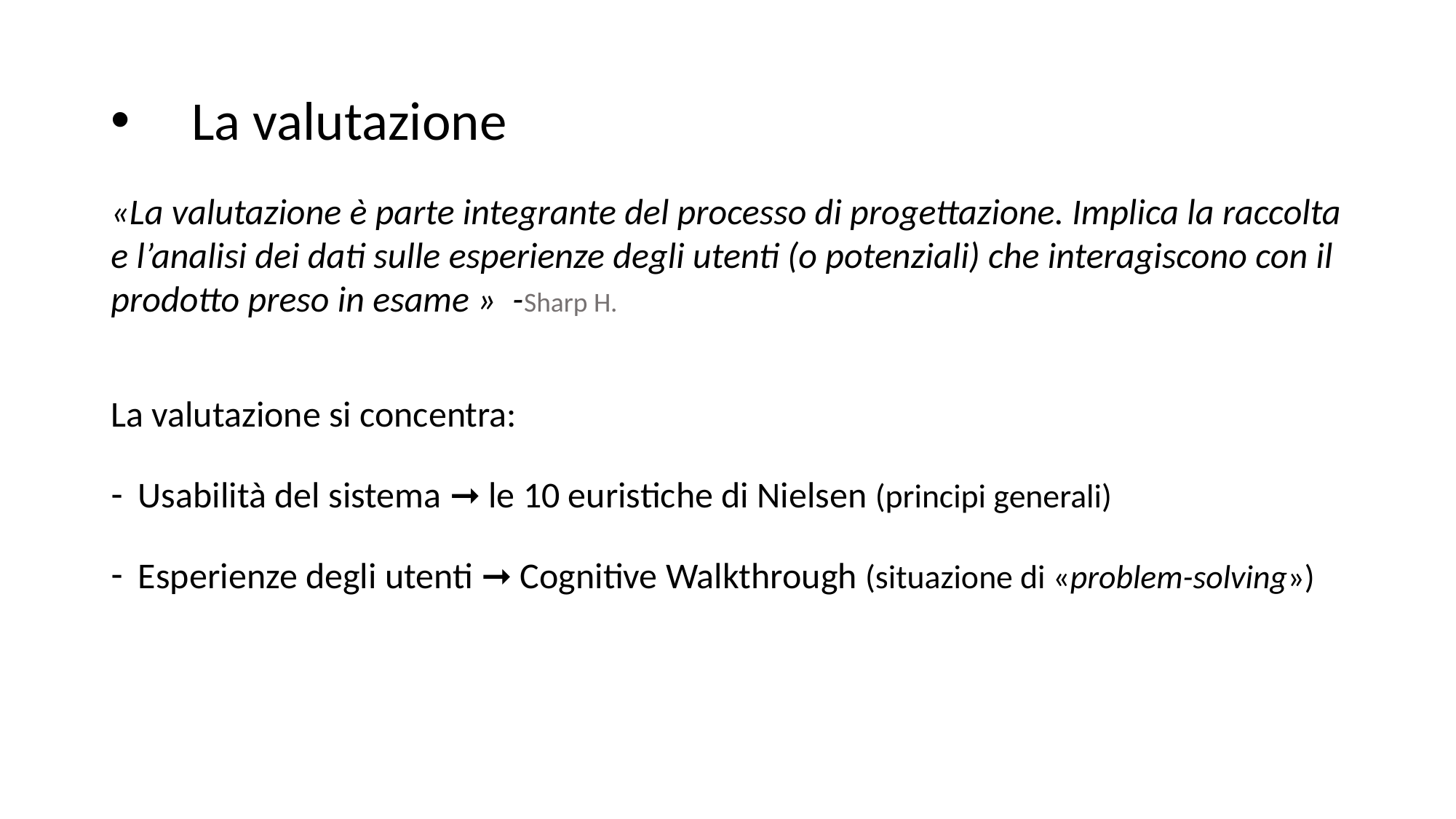

# La valutazione
«La valutazione è parte integrante del processo di progettazione. Implica la raccolta e l’analisi dei dati sulle esperienze degli utenti (o potenziali) che interagiscono con il prodotto preso in esame »  -Sharp H.

La valutazione si concentra:
Usabilità del sistema ➞ le 10 euristiche di Nielsen (principi generali)
Esperienze degli utenti ➞ Cognitive Walkthrough (situazione di «problem-solving»)